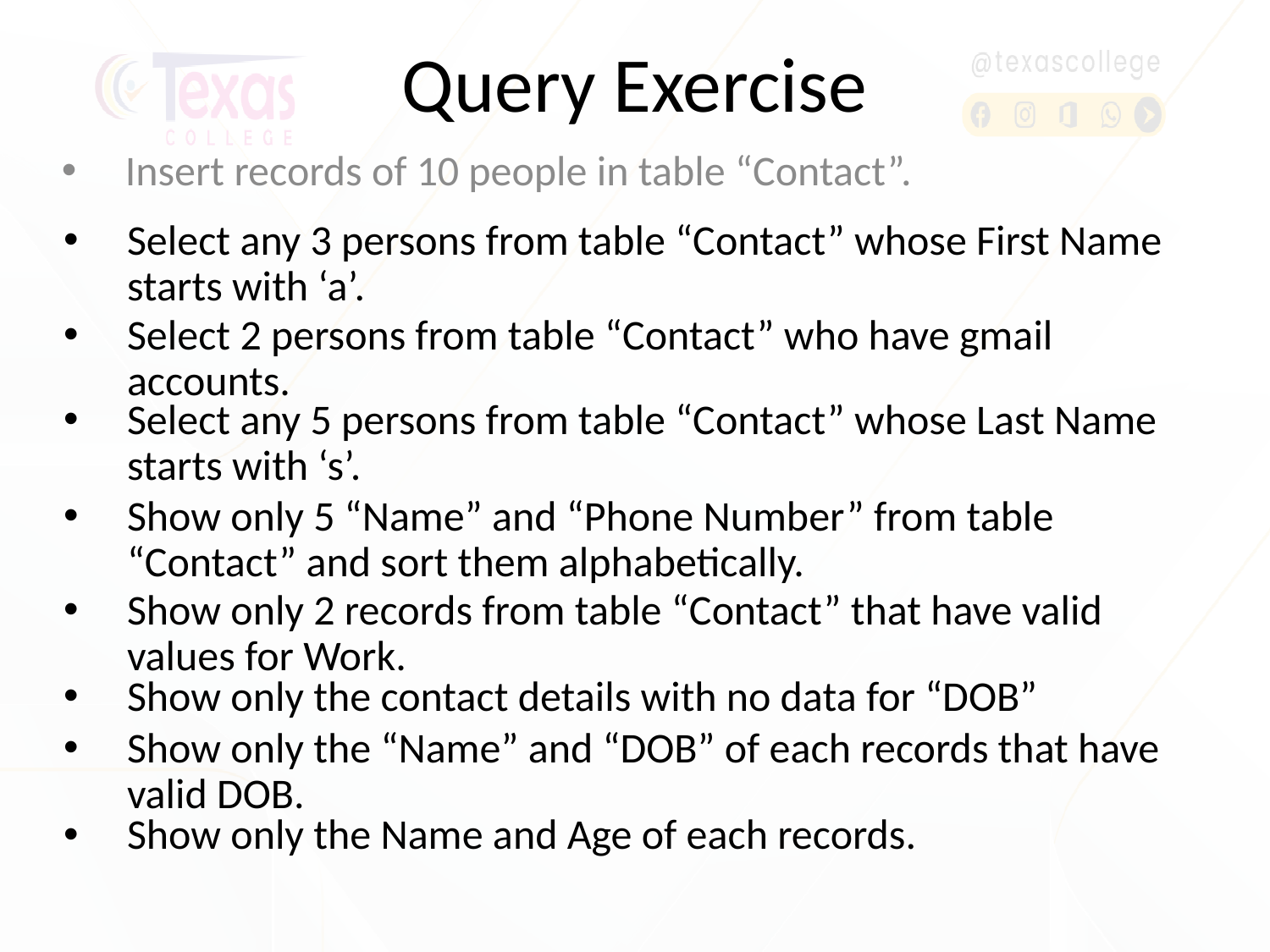

# Query Exercise
Insert records of 10 people in table “Contact”.
Select any 3 persons from table “Contact” whose First Name starts with ‘a’.
Select 2 persons from table “Contact” who have gmail accounts.
Select any 5 persons from table “Contact” whose Last Name starts with ‘s’.
Show only 5 “Name” and “Phone Number” from table “Contact” and sort them alphabetically.
Show only 2 records from table “Contact” that have valid values for Work.
Show only the contact details with no data for “DOB”
Show only the “Name” and “DOB” of each records that have valid DOB.
Show only the Name and Age of each records.